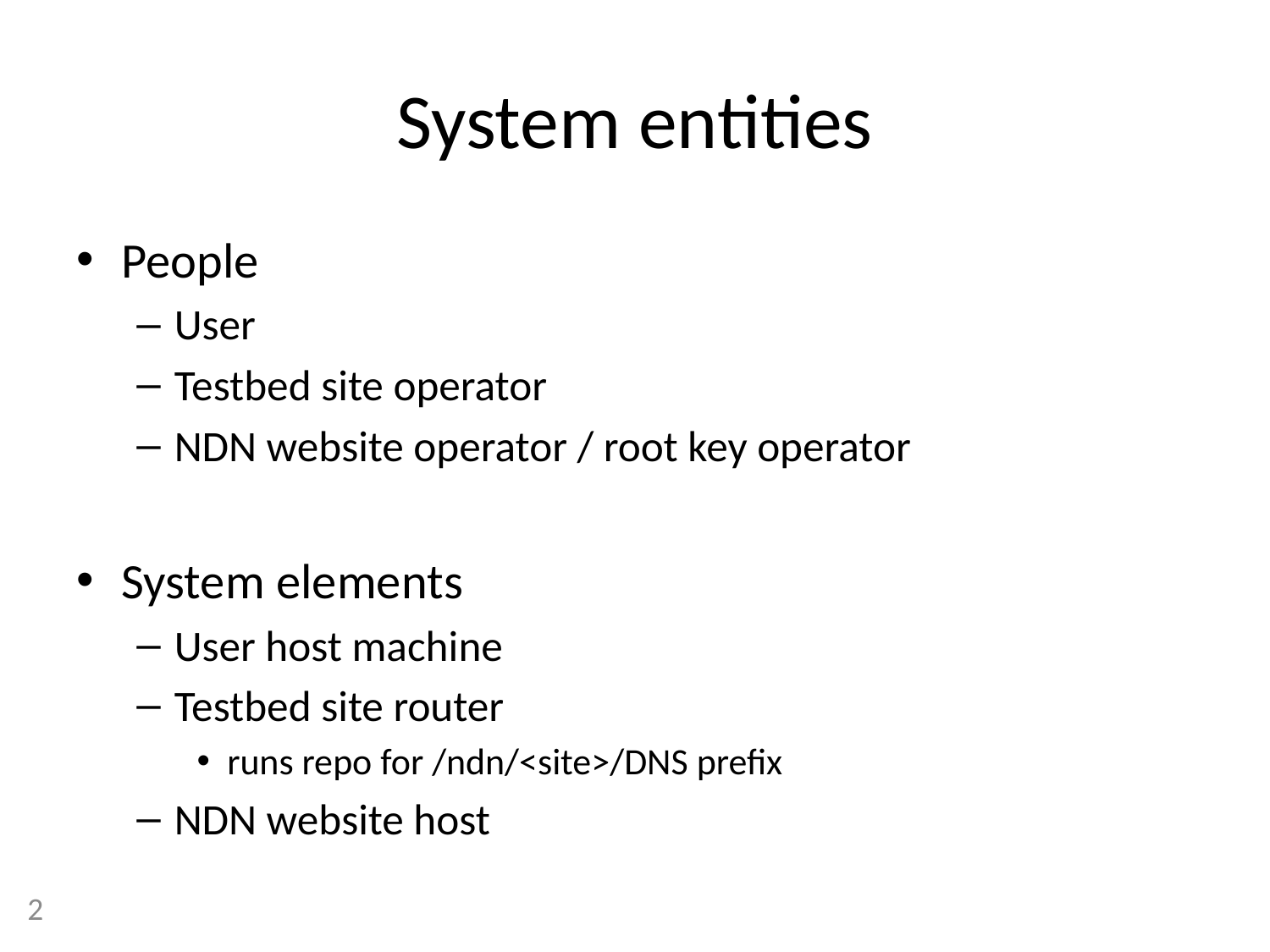

# System entities
People
User
Testbed site operator
NDN website operator / root key operator

System elements
User host machine
Testbed site router
runs repo for /ndn/<site>/DNS prefix
NDN website host

2